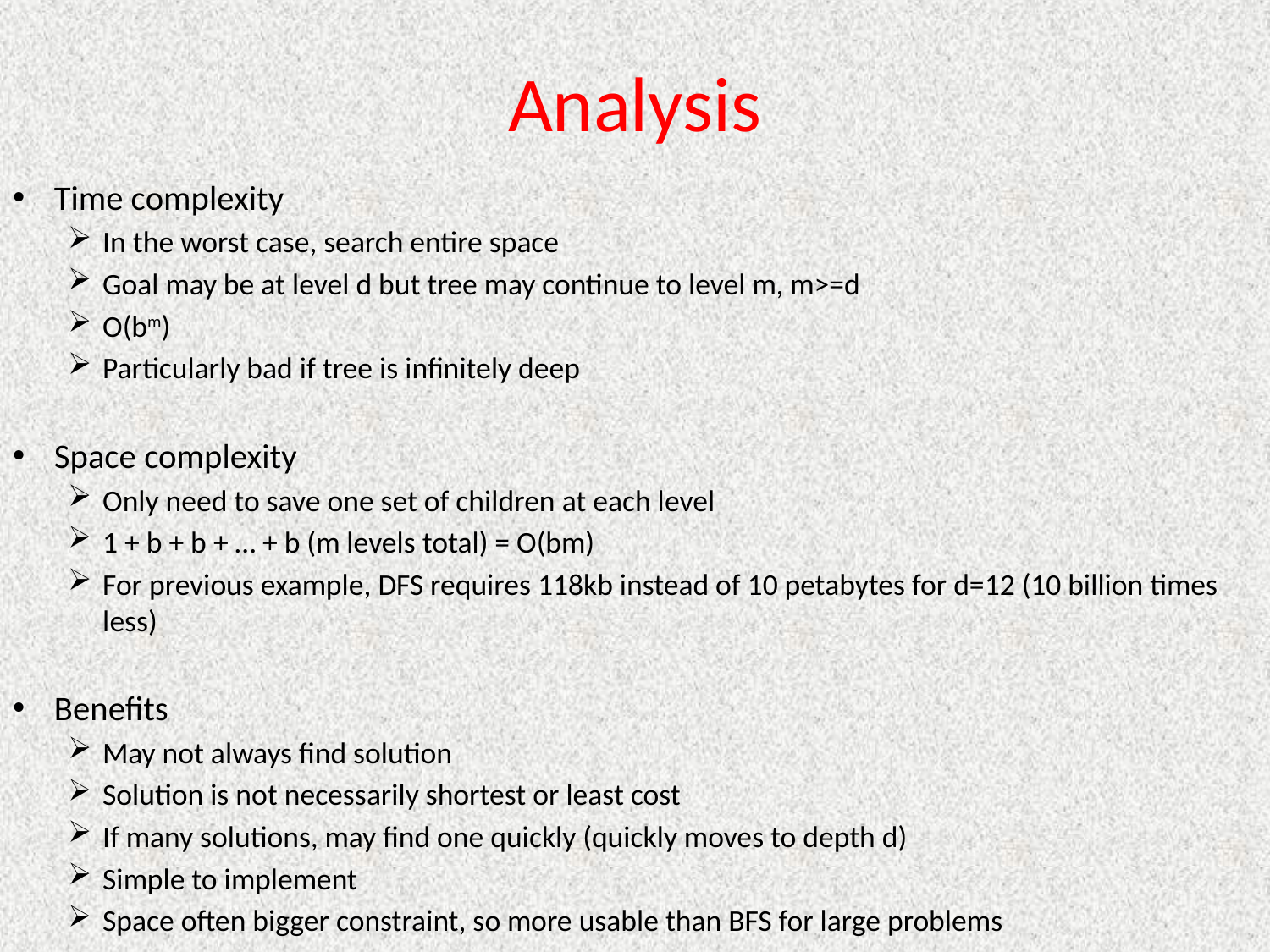

# Analysis
Time complexity
In the worst case, search entire space
Goal may be at level d but tree may continue to level m, m>=d
O(bm)
Particularly bad if tree is infinitely deep

Space complexity
Only need to save one set of children at each level
1 + b + b + … + b (m levels total) = O(bm)
For previous example, DFS requires 118kb instead of 10 petabytes for d=12 (10 billion times less)

Benefits
May not always find solution
Solution is not necessarily shortest or least cost
If many solutions, may find one quickly (quickly moves to depth d)
Simple to implement
Space often bigger constraint, so more usable than BFS for large problems